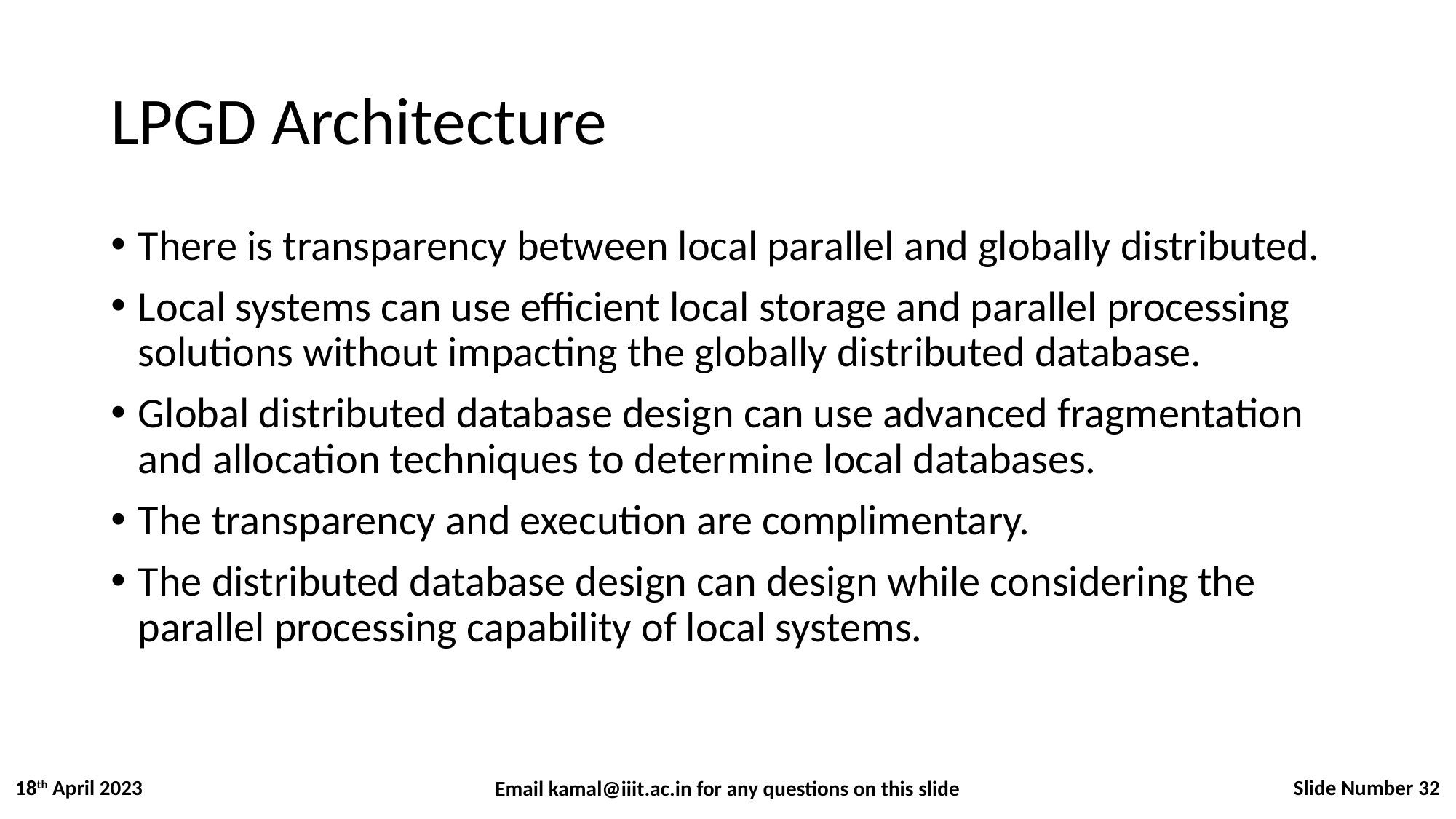

# LPGD Architecture
There is transparency between local parallel and globally distributed.
Local systems can use efficient local storage and parallel processing solutions without impacting the globally distributed database.
Global distributed database design can use advanced fragmentation and allocation techniques to determine local databases.
The transparency and execution are complimentary.
The distributed database design can design while considering the parallel processing capability of local systems.
Slide Number 32
18th April 2023
Email kamal@iiit.ac.in for any questions on this slide